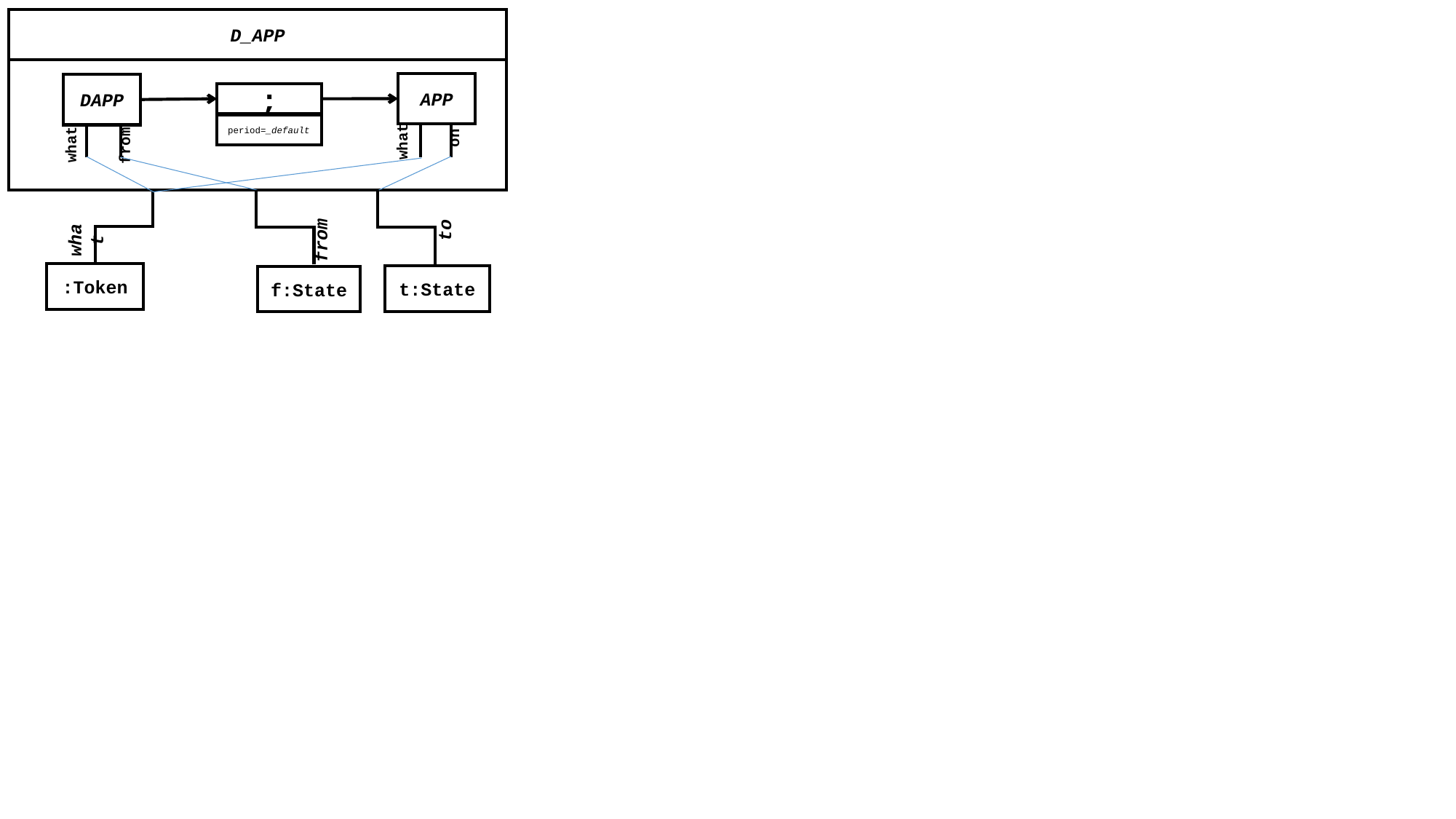

D_APP

APP
DAPP
;
period=_default
what
what
from
on
to
from
what
:Token
t:State
f:State